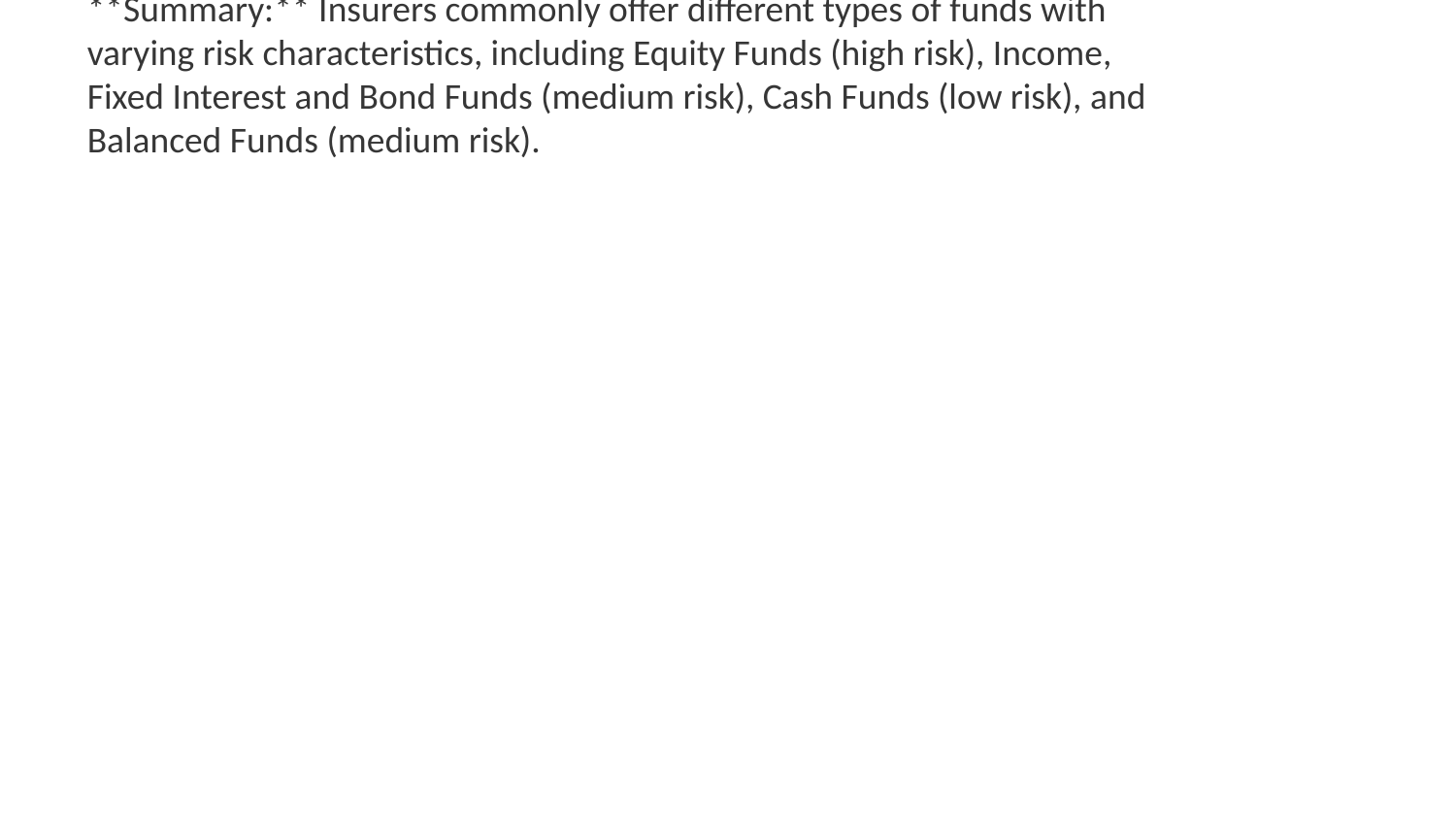

**Topic:** Types of Funds and their Risk Characteristics
**Summary:** Insurers commonly offer different types of funds with varying risk characteristics, including Equity Funds (high risk), Income, Fixed Interest and Bond Funds (medium risk), Cash Funds (low risk), and Balanced Funds (medium risk).